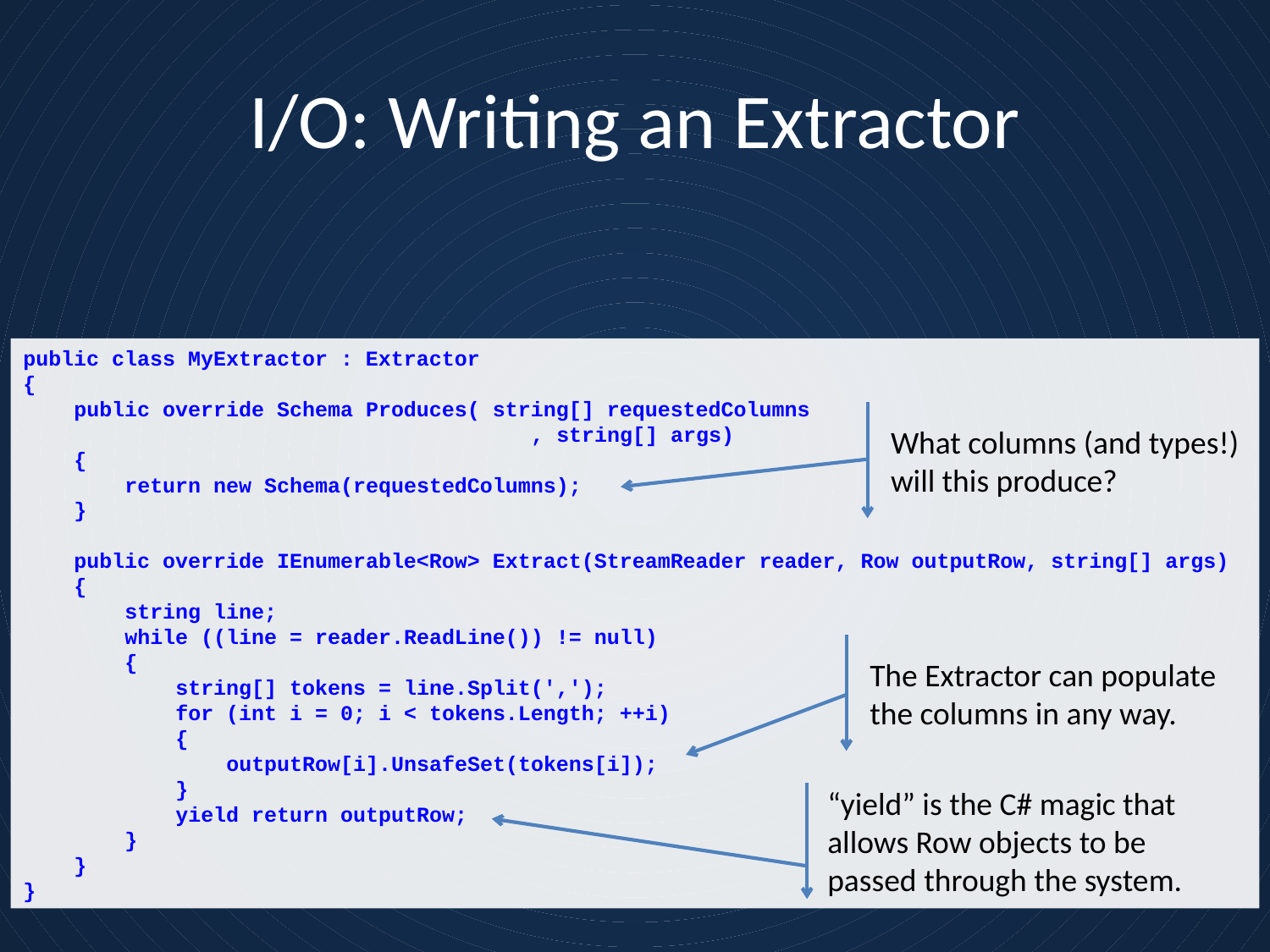

# I/O: Writing an Extractor
public class MyExtractor : Extractor
{
    public override Schema Produces( string[] requestedColumns
				, string[] args)
    {
        return new Schema(requestedColumns);
    }

    public override IEnumerable<Row> Extract(StreamReader reader, Row outputRow, string[] args)
    {
        string line;
        while ((line = reader.ReadLine()) != null)
        {
            string[] tokens = line.Split(',');
            for (int i = 0; i < tokens.Length; ++i)
            {
                outputRow[i].UnsafeSet(tokens[i]);
            }
            yield return outputRow;
        }
    }
}
What columns (and types!)
will this produce?
The Extractor can populate the columns in any way.
“yield” is the C# magic that allows Row objects to be passed through the system.